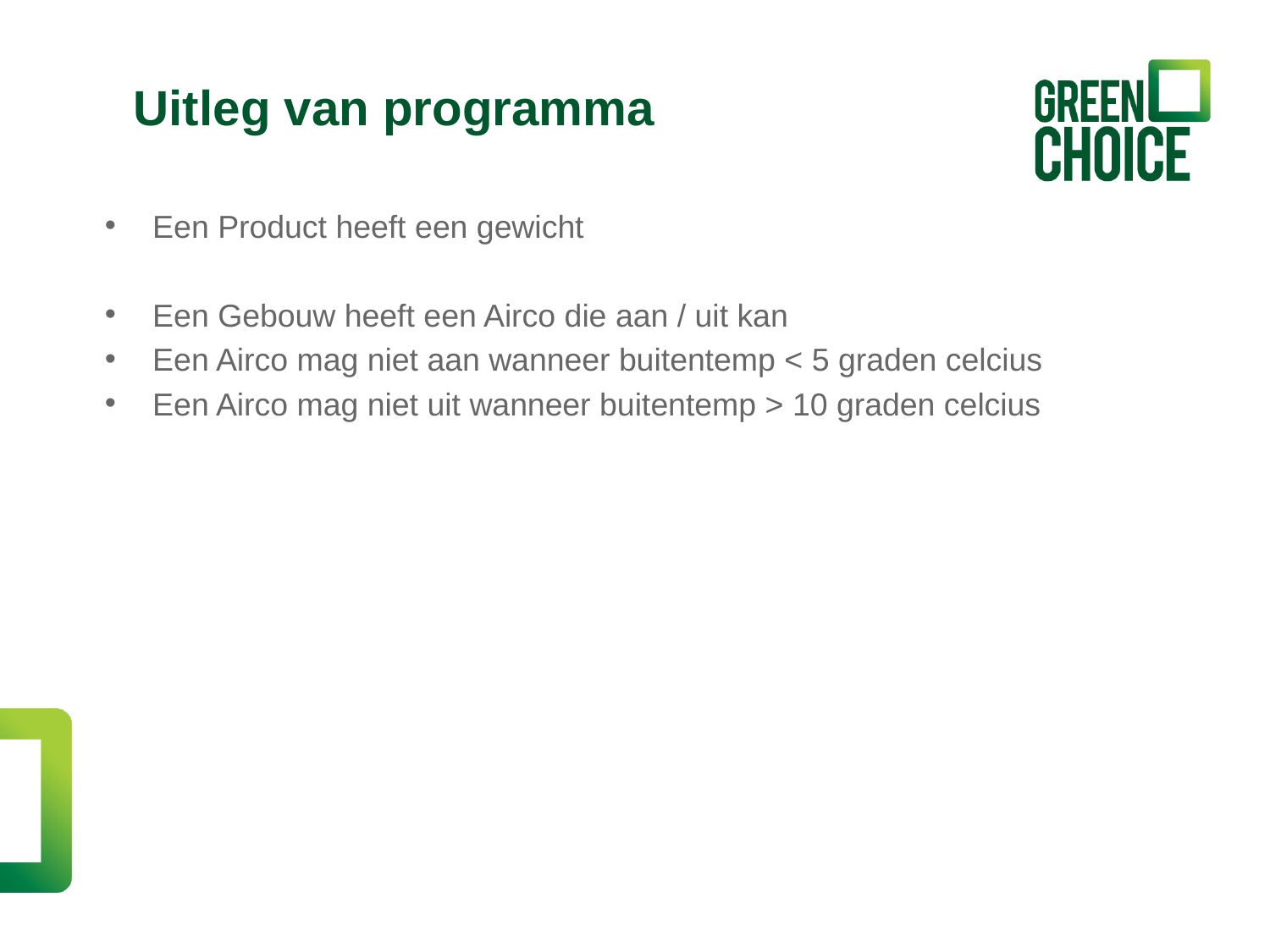

Uitleg van programma

Een Product heeft een gewicht

Een Gebouw heeft een Airco die aan / uit kan
Een Airco mag niet aan wanneer buitentemp < 5 graden celcius
Een Airco mag niet uit wanneer buitentemp > 10 graden celcius